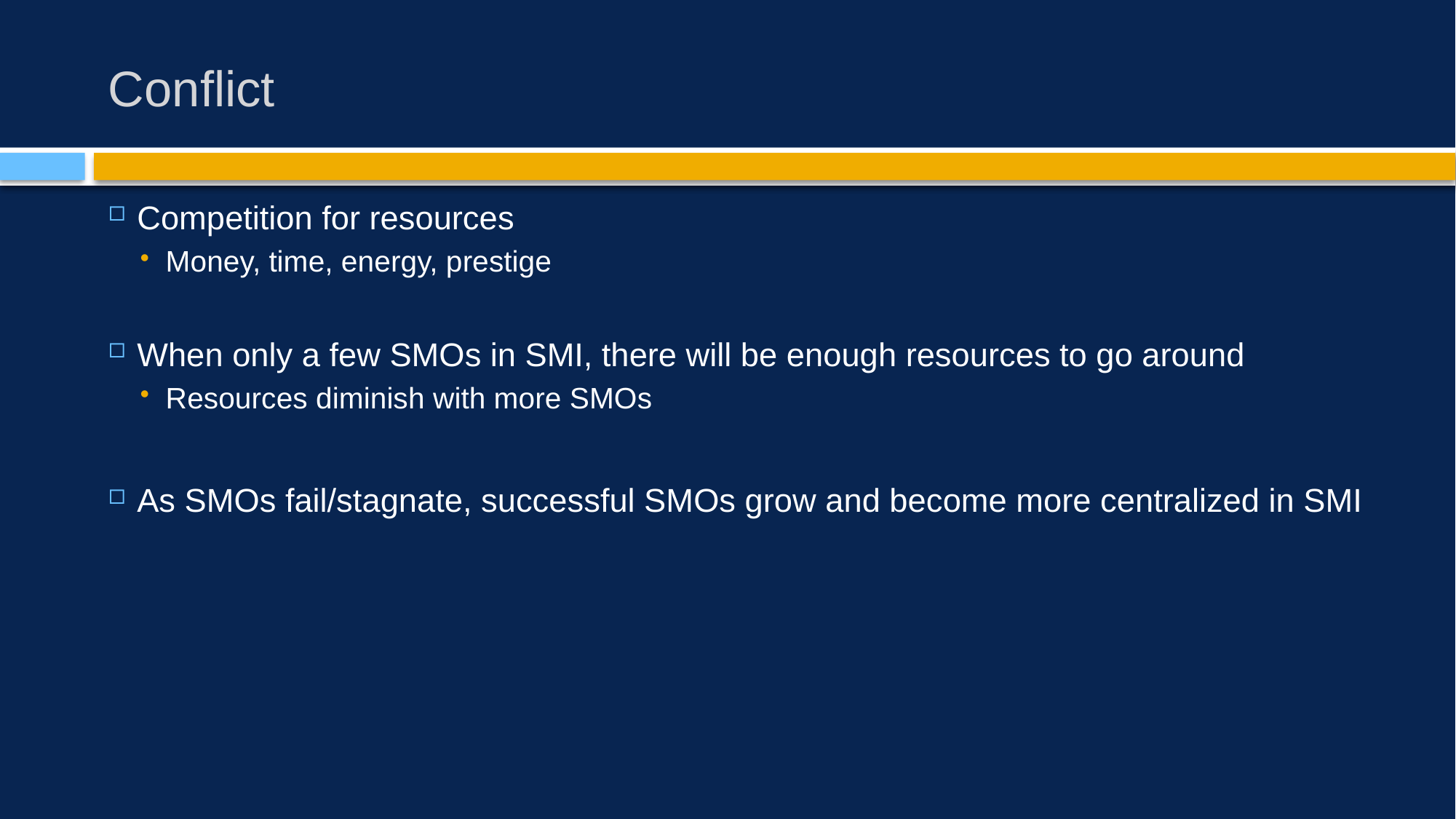

# Conflict
Competition for resources
Money, time, energy, prestige

When only a few SMOs in SMI, there will be enough resources to go around
Resources diminish with more SMOs

As SMOs fail/stagnate, successful SMOs grow and become more centralized in SMI